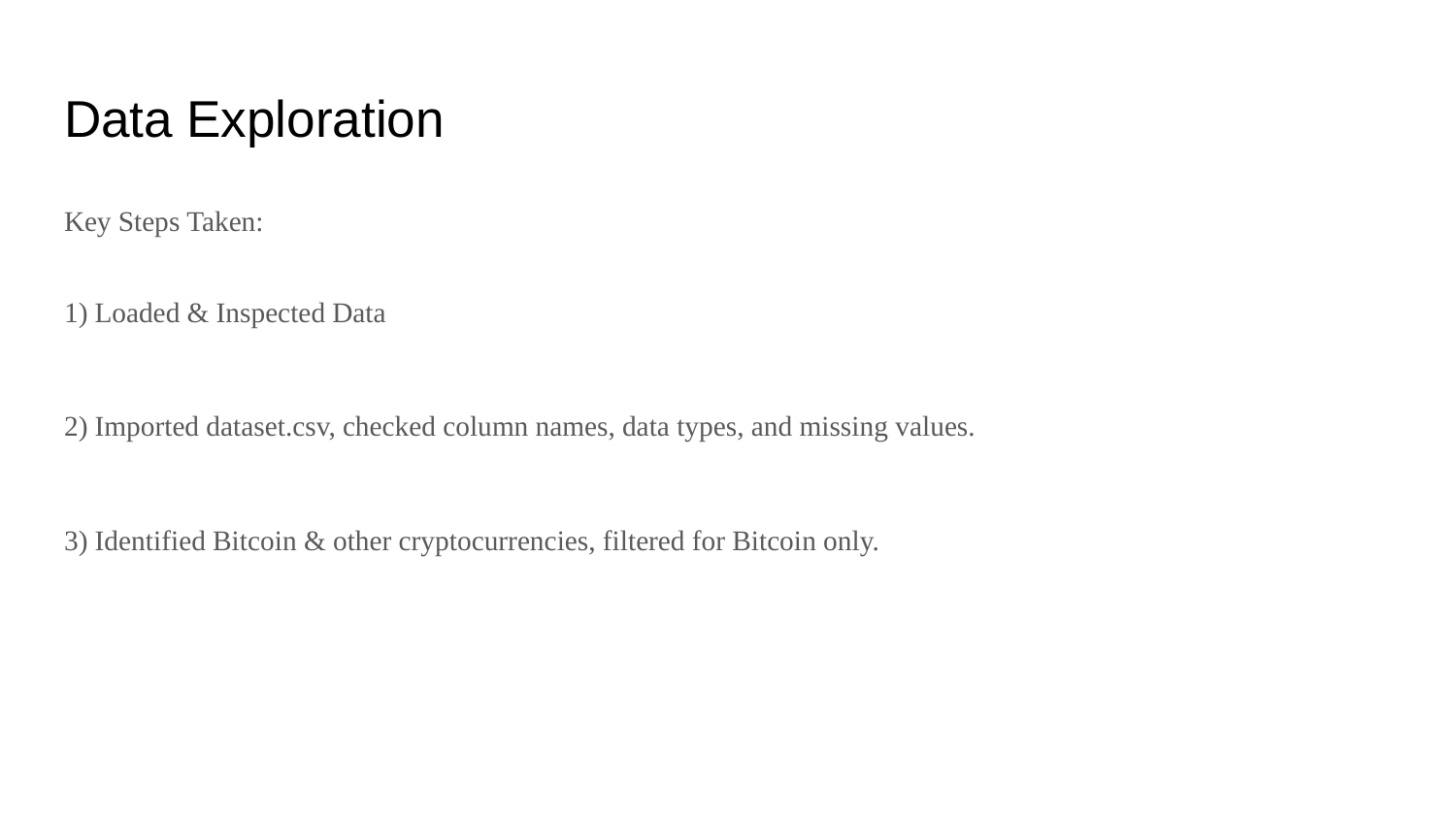

# Data Exploration
Key Steps Taken:
1) Loaded & Inspected Data

2) Imported dataset.csv, checked column names, data types, and missing values.

3) Identified Bitcoin & other cryptocurrencies, filtered for Bitcoin only.